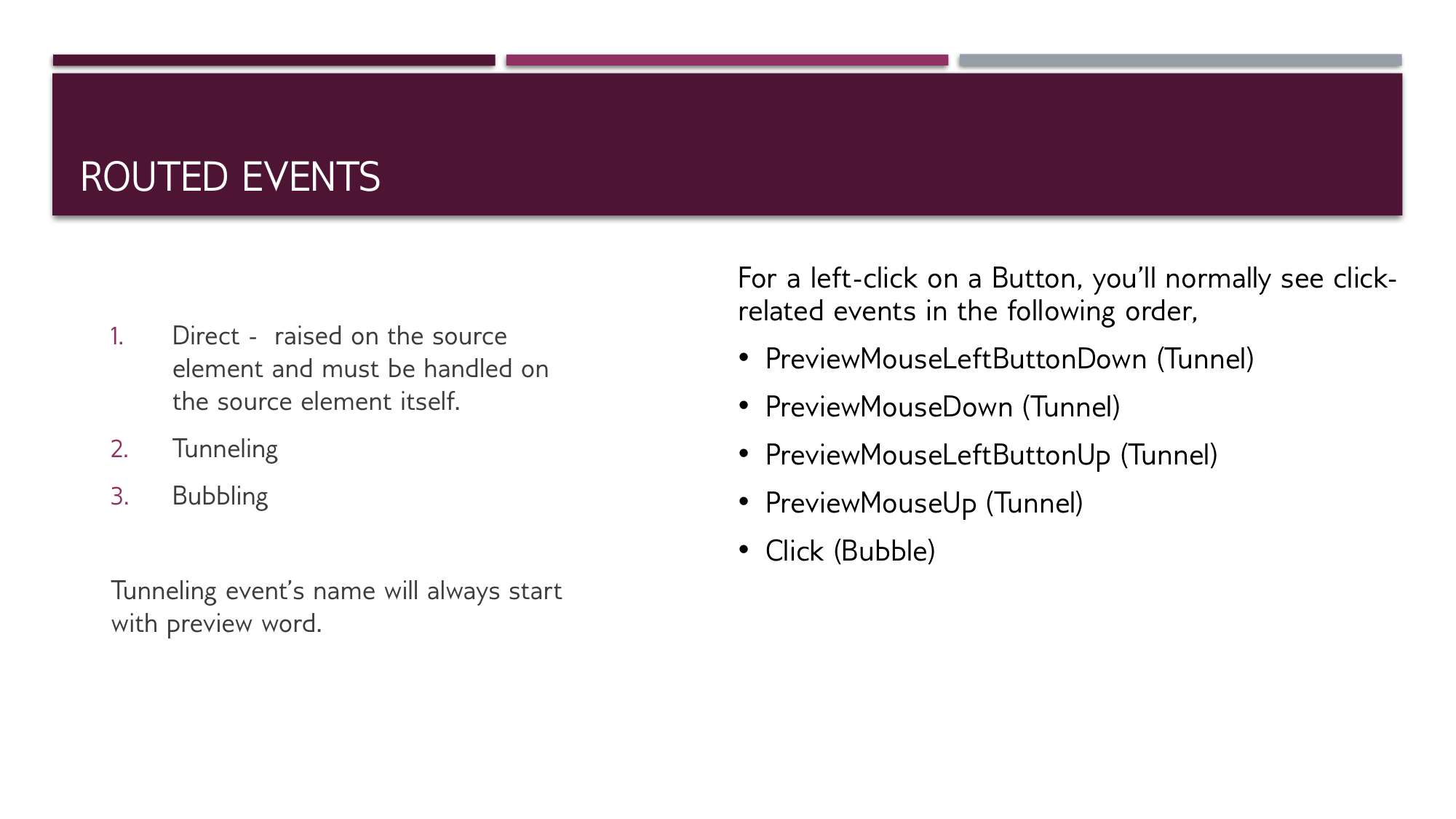

# Routed Events
Direct -  raised on the source element and must be handled on the source element itself.
Tunneling
Bubbling

Tunneling event’s name will always start with preview word.
For a left-click on a Button, you’ll normally see click-related events in the following order,
PreviewMouseLeftButtonDown (Tunnel)
PreviewMouseDown (Tunnel)
PreviewMouseLeftButtonUp (Tunnel)
PreviewMouseUp (Tunnel)
Click (Bubble)